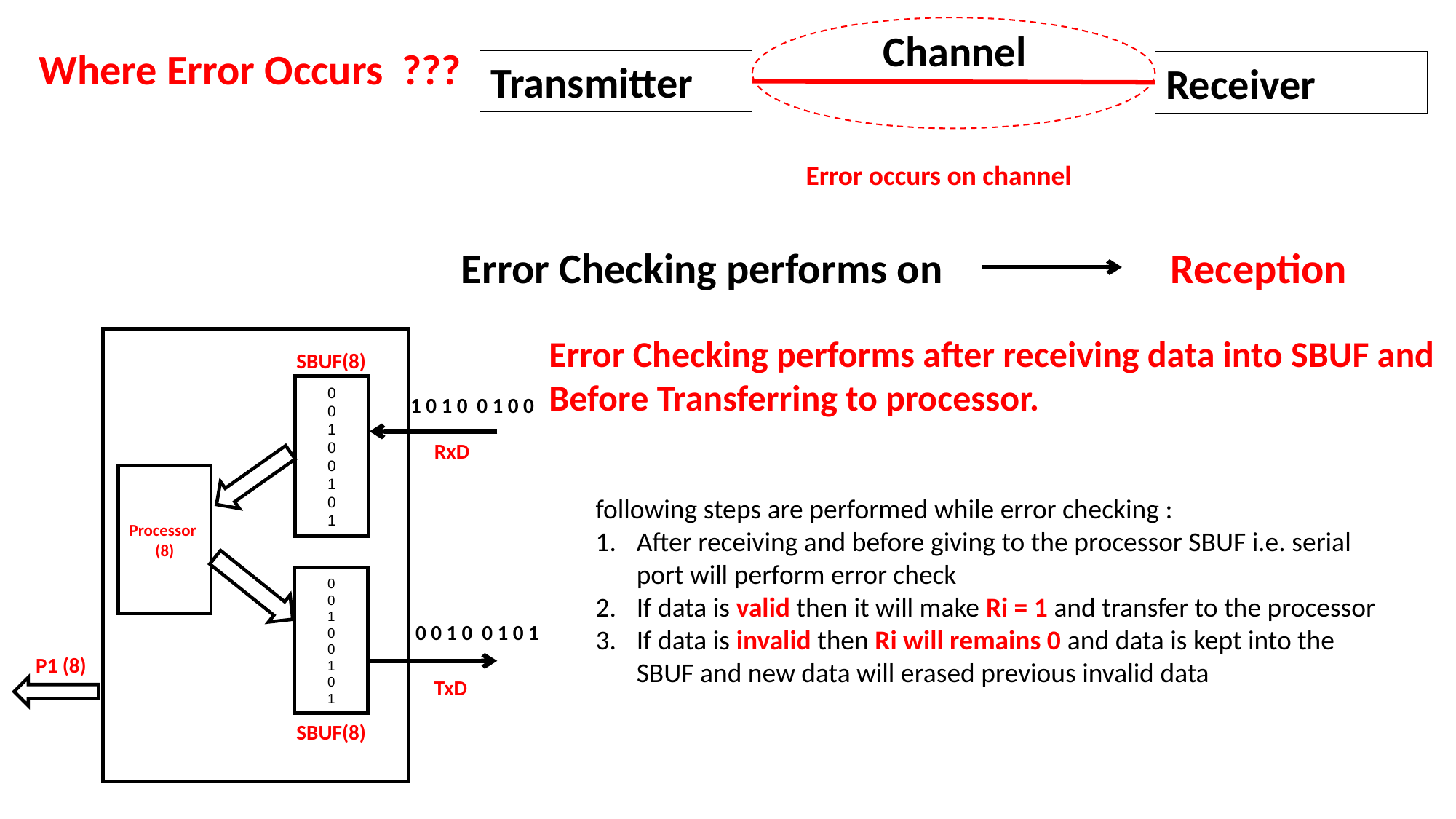

Channel
Where Error Occurs  ???
Transmitter
Receiver
Error occurs on channel
Error Checking performs on
Reception
Error Checking performs after receiving data into SBUF and Before Transferring to processor.

SBUF(8)
0
0
1
0
0
1
0
1
1 0 1 0  0 1 0 0
RxD

Processor
(8)
0
0
1
0
0
1
0
1

0 0 1 0  0 1 0 1
P1 (8)
TxD

SBUF(8)
following steps are performed while error checking :
After receiving and before giving to the processor SBUF i.e. serial port will perform error check
If data is valid then it will make Ri = 1 and transfer to the processor
If data is invalid then Ri will remains 0 and data is kept into the SBUF and new data will erased previous invalid data